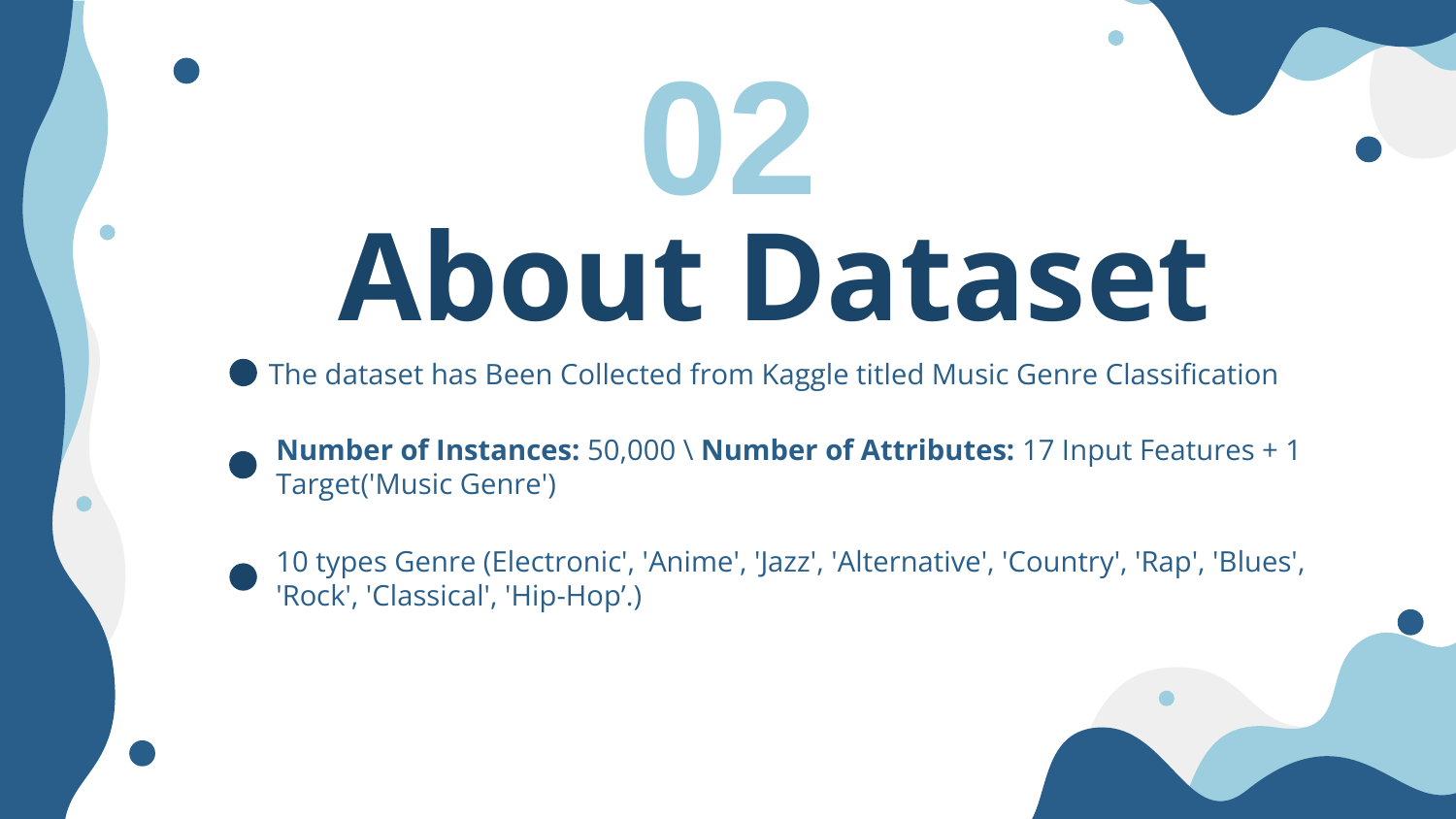

02
# About Dataset
The dataset has Been Collected from Kaggle titled Music Genre Classification

Number of Instances: 50,000 \ Number of Attributes: 17 Input Features + 1 Target('Music Genre')

10 types Genre (Electronic', 'Anime', 'Jazz', 'Alternative', 'Country', 'Rap', 'Blues', 'Rock', 'Classical', 'Hip-Hop’.)